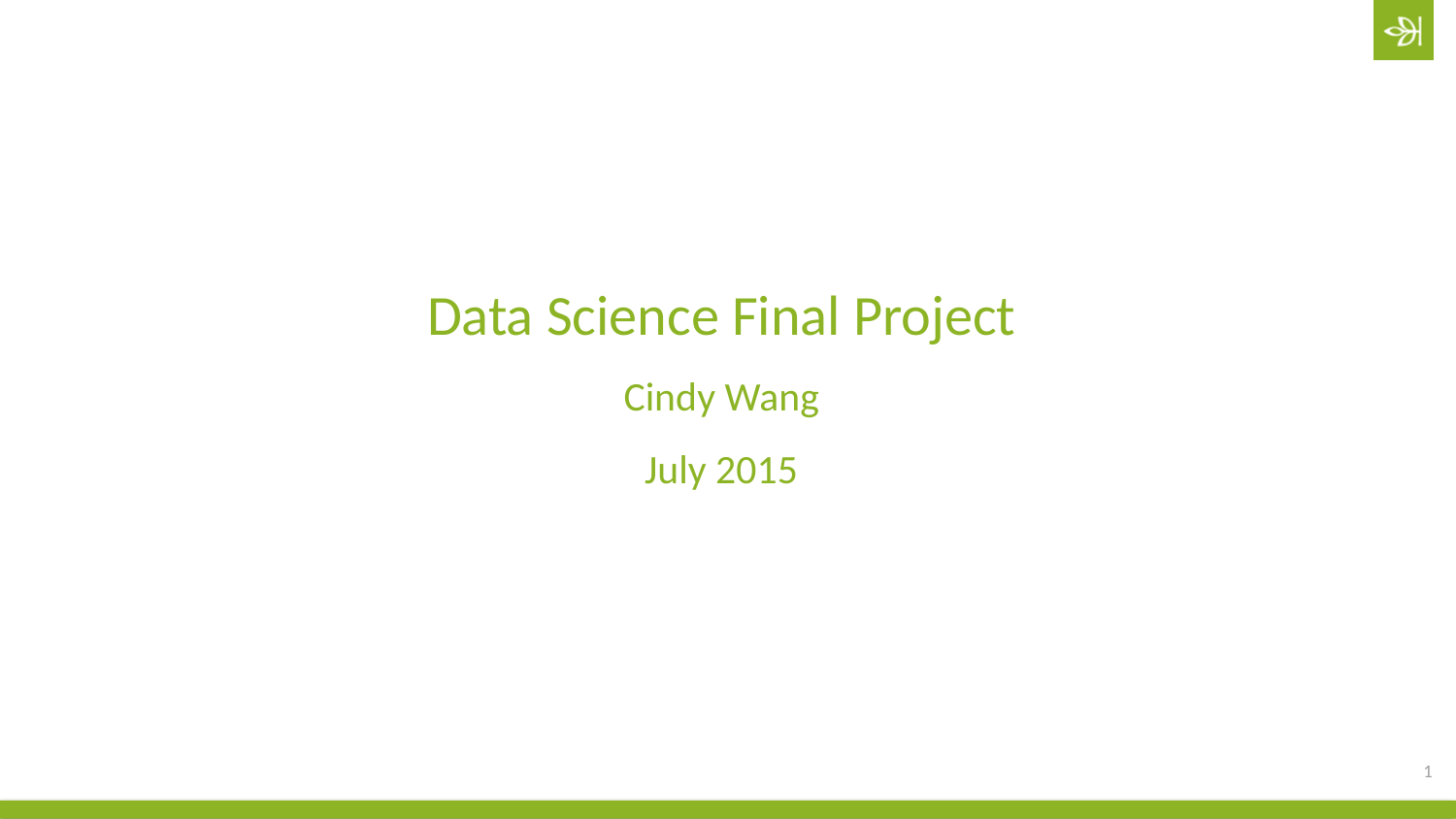

Data Science Final Project
Cindy Wang
July 2015
1